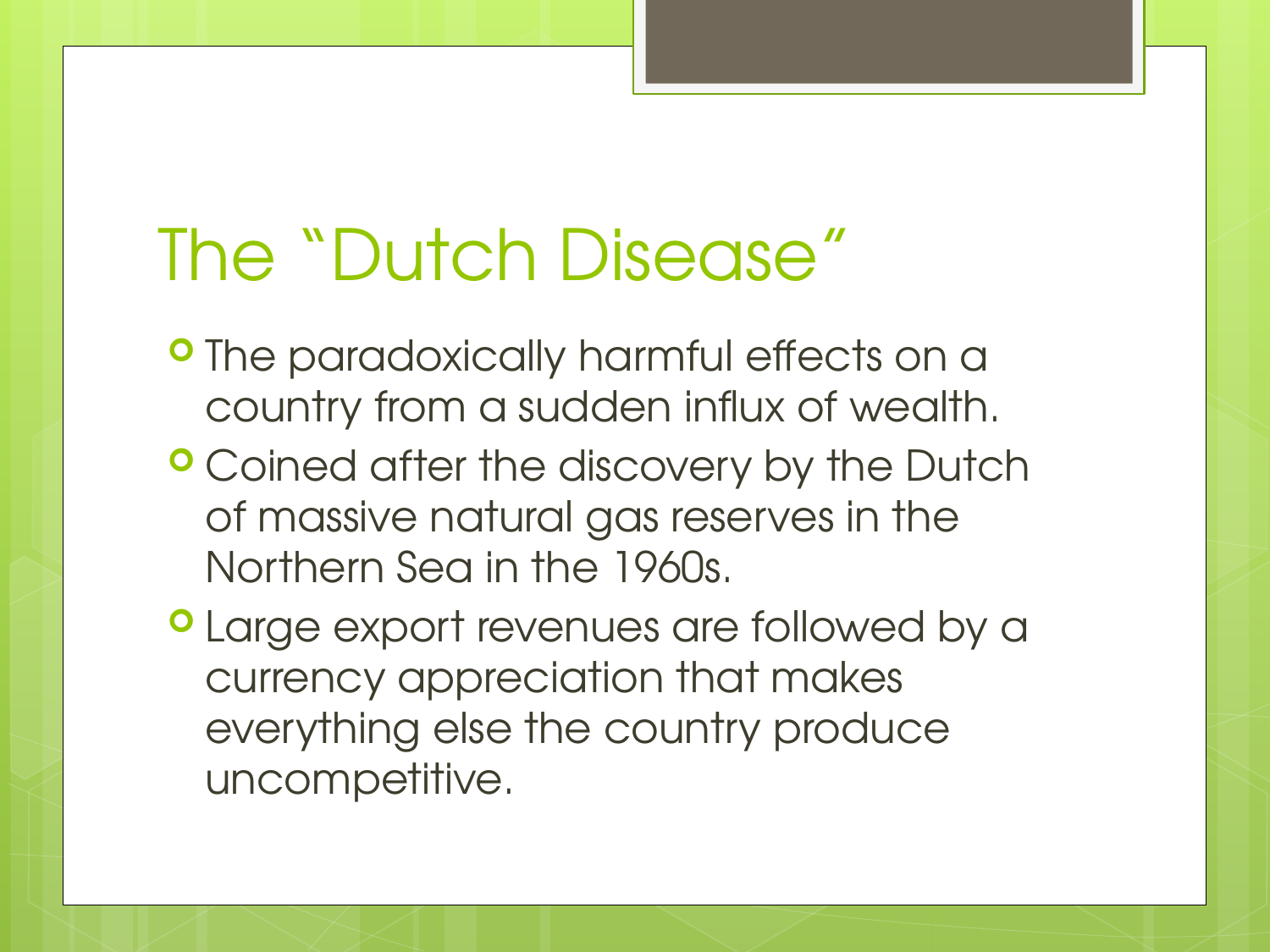

# The “Dutch Disease”
The paradoxically harmful effects on a country from a sudden influx of wealth.
Coined after the discovery by the Dutch of massive natural gas reserves in the Northern Sea in the 1960s.
Large export revenues are followed by a currency appreciation that makes everything else the country produce uncompetitive.